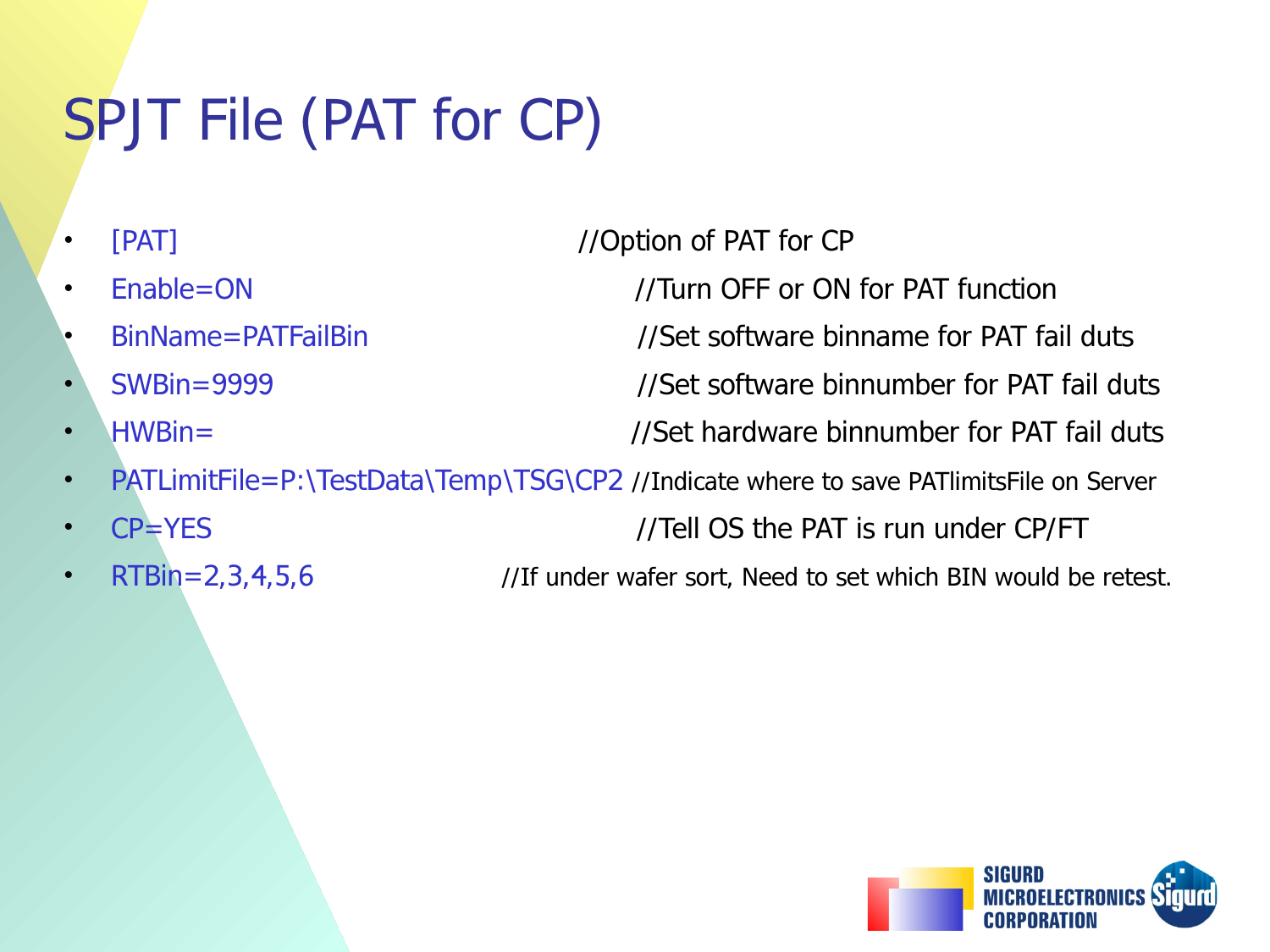

# SPJT File (PAT for CP)
[PAT]                                              //Option of PAT for CP
Enable=ON                                            //Turn OFF or ON for PAT function
BinName=PATFailBin                               //Set software binname for PAT fail duts
SWBin=9999                                          //Set software binnumber for PAT fail duts
HWBin=                                                //Set hardware binnumber for PAT fail duts
PATLimitFile=P:\TestData\Temp\TSG\CP2 //Indicate where to save PATlimitsFile on Server
CP=YES                                                 //Tell OS the PAT is run under CP/FT
RTBin=2,3,4,5,6                      //If under wafer sort, Need to set which BIN would be retest.